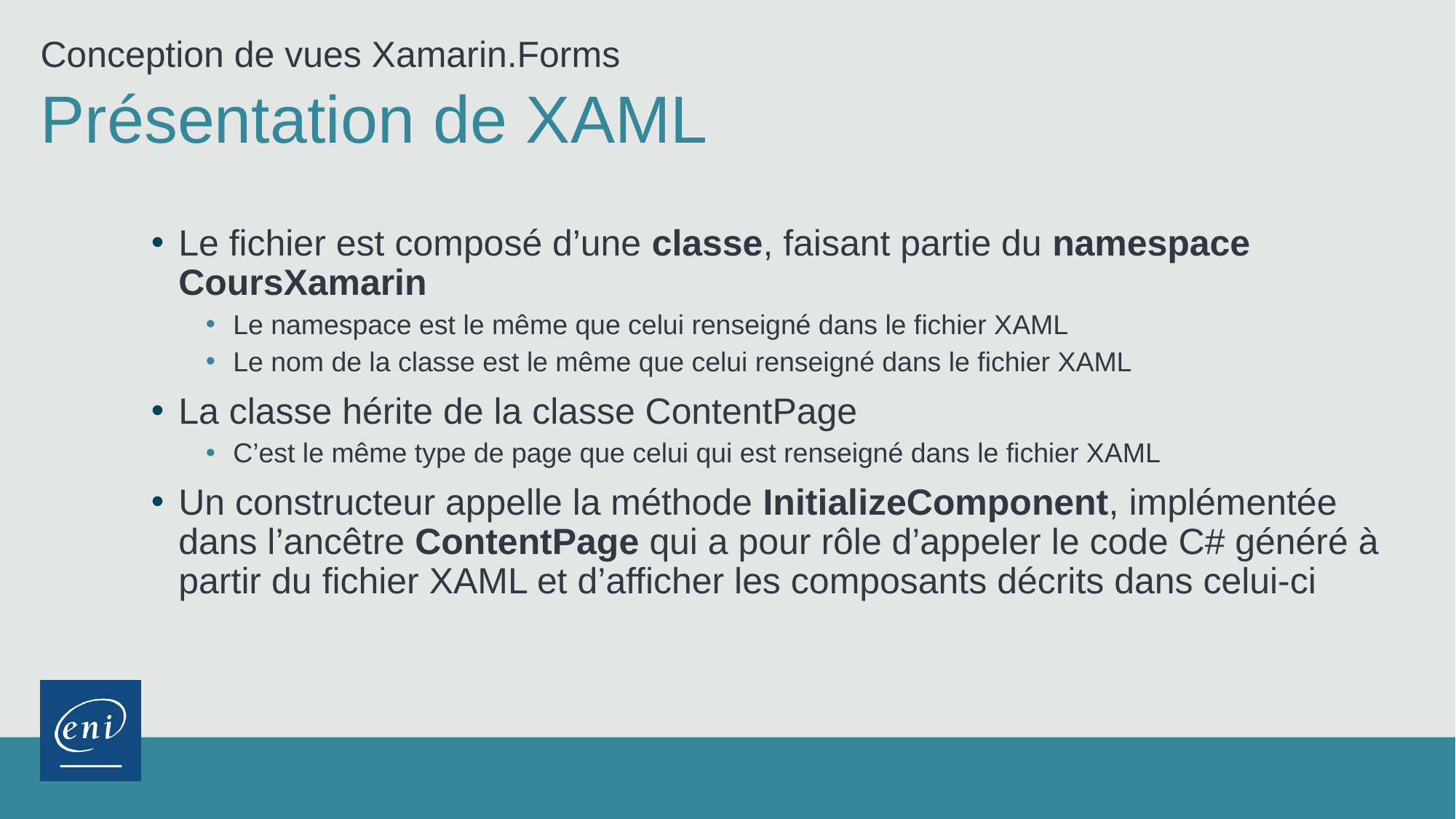

Conception de vues Xamarin.Forms
# Présentation de XAML
Le fichier est composé d’une classe, faisant partie du namespace CoursXamarin
Le namespace est le même que celui renseigné dans le fichier XAML
Le nom de la classe est le même que celui renseigné dans le fichier XAML
La classe hérite de la classe ContentPage
C’est le même type de page que celui qui est renseigné dans le fichier XAML
Un constructeur appelle la méthode InitializeComponent, implémentée dans l’ancêtre ContentPage qui a pour rôle d’appeler le code C# généré à partir du fichier XAML et d’afficher les composants décrits dans celui-ci